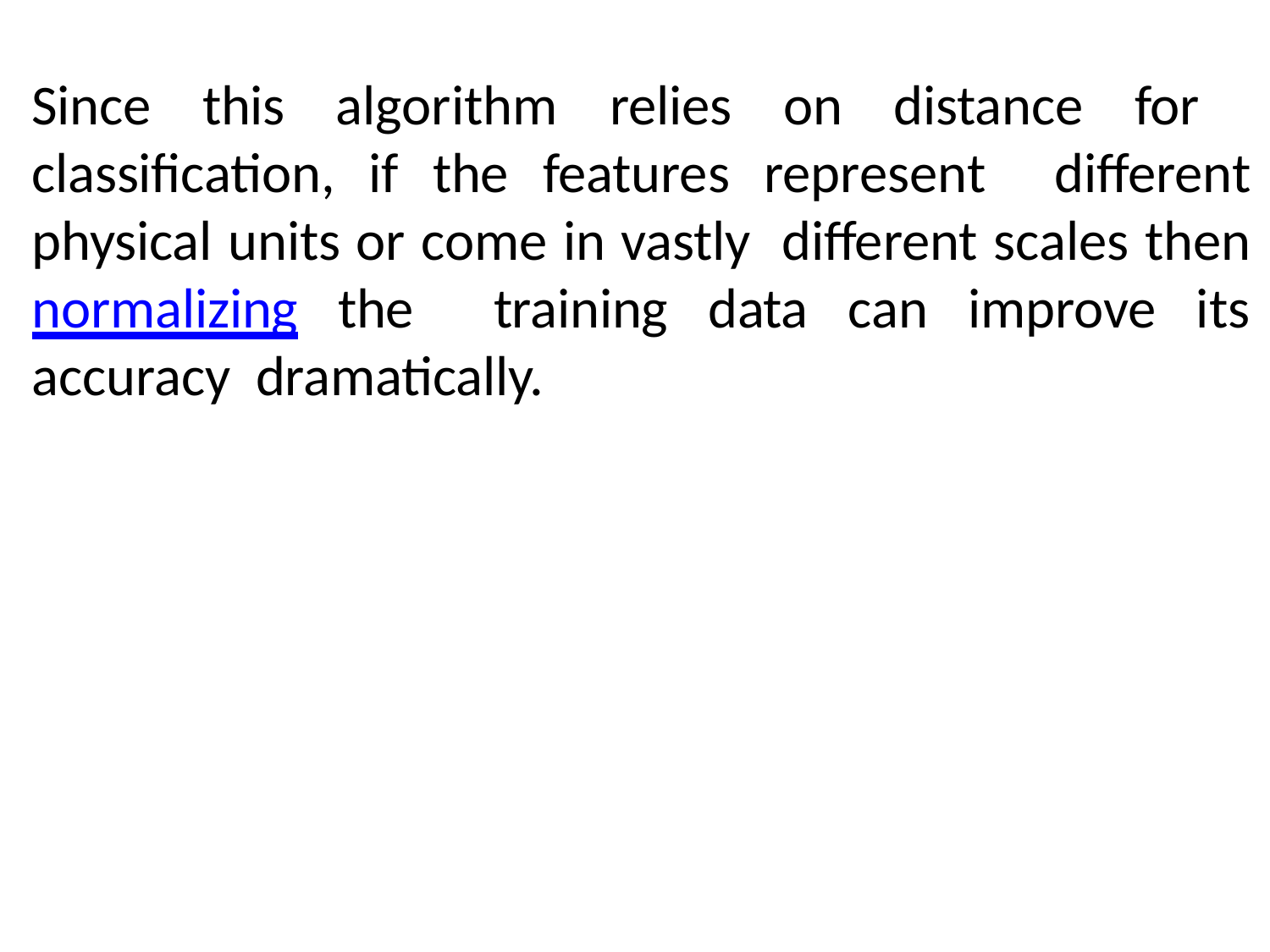

Since this algorithm relies on distance for  classification, if the features represent  different physical units or come in vastly  different scales then normalizing the  training data can improve its accuracy  dramatically.